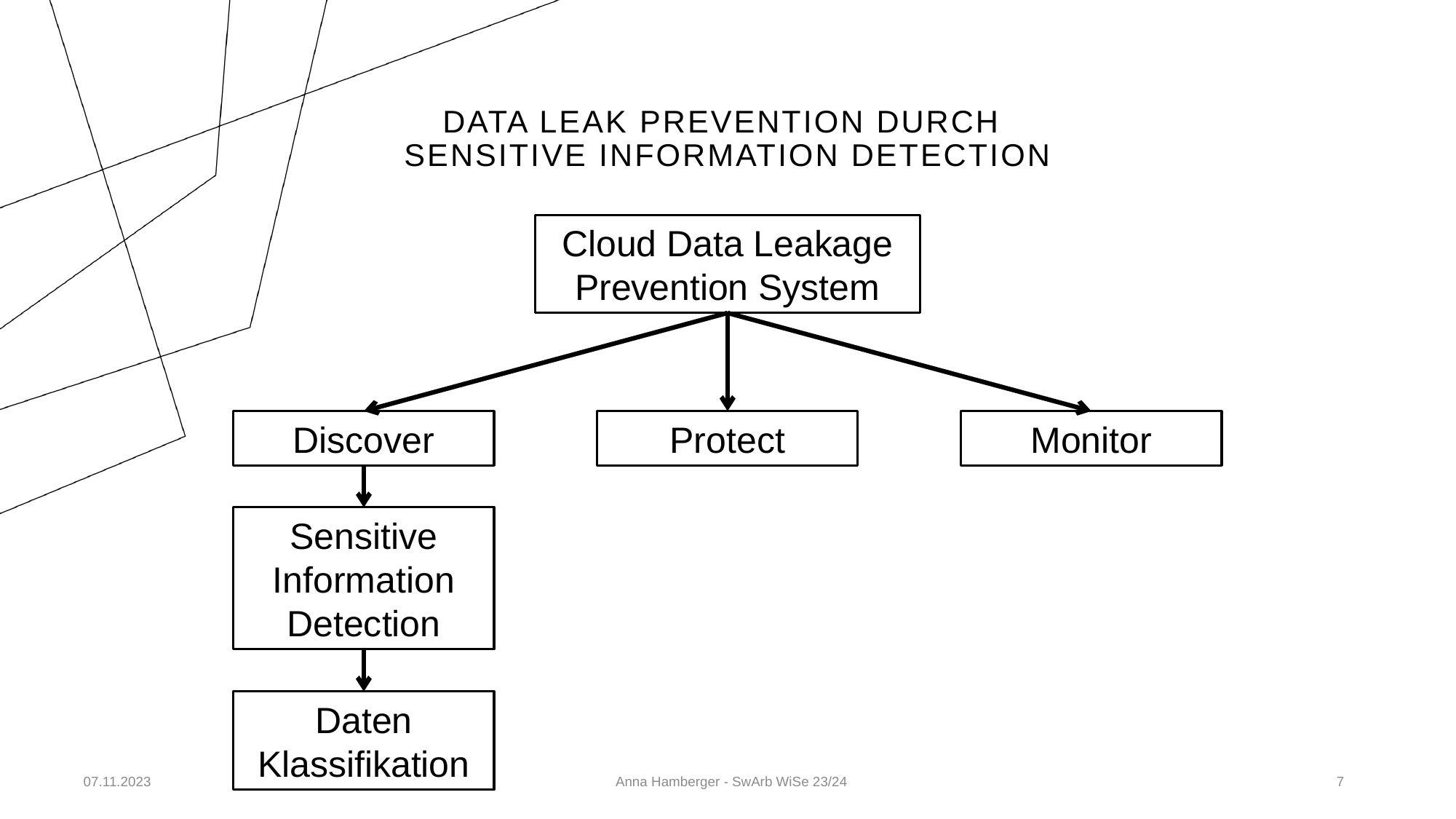

# Data Leak Prevention durch Sensitive Information Detection
Cloud Data Leakage Prevention System
Discover
Protect
Monitor
Sensitive Information Detection
Daten Klassifikation
Anna Hamberger - SwArb WiSe 23/24
07.11.2023
7